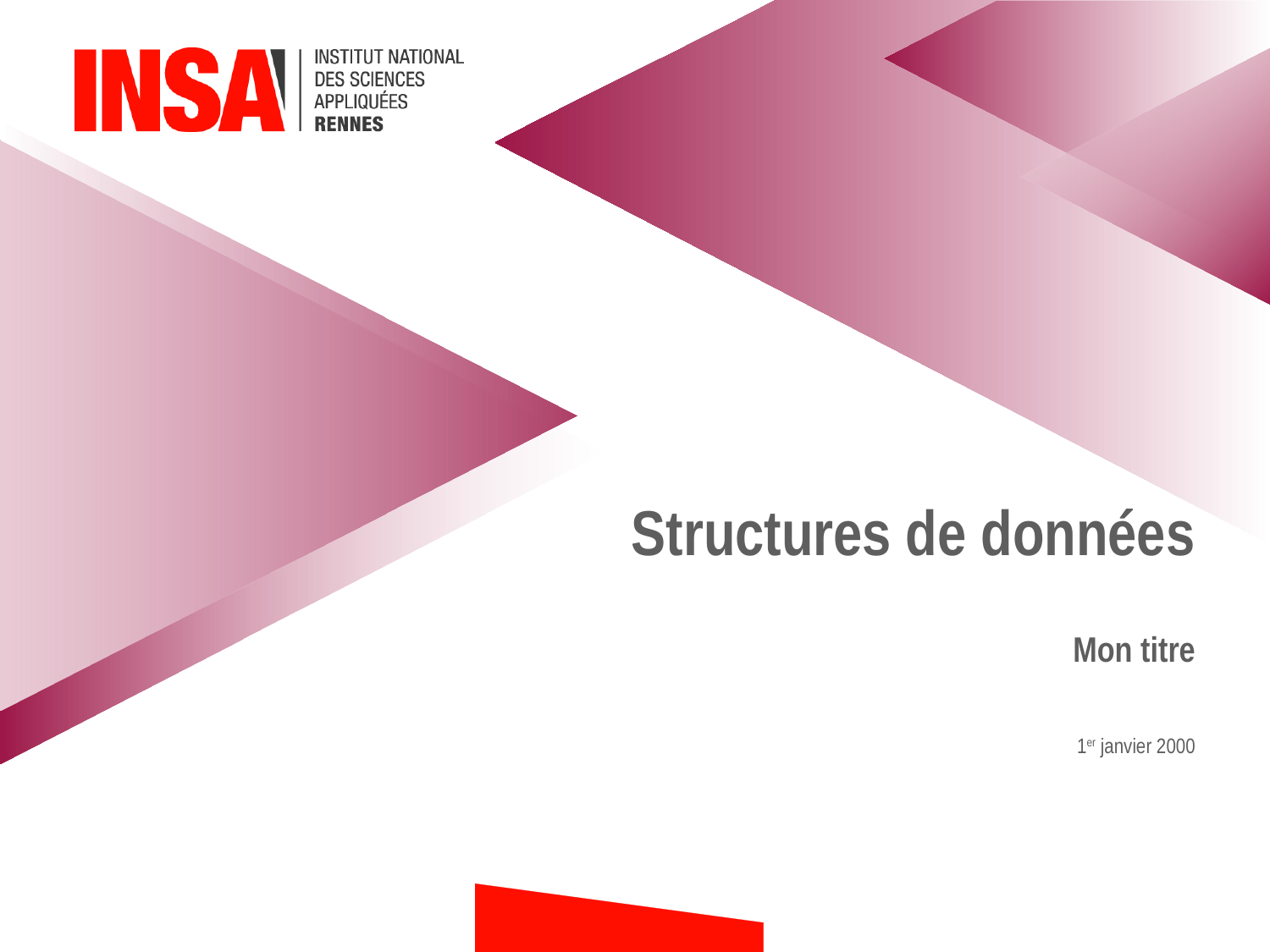

# Structures de données Mon titre 1er janvier 2000